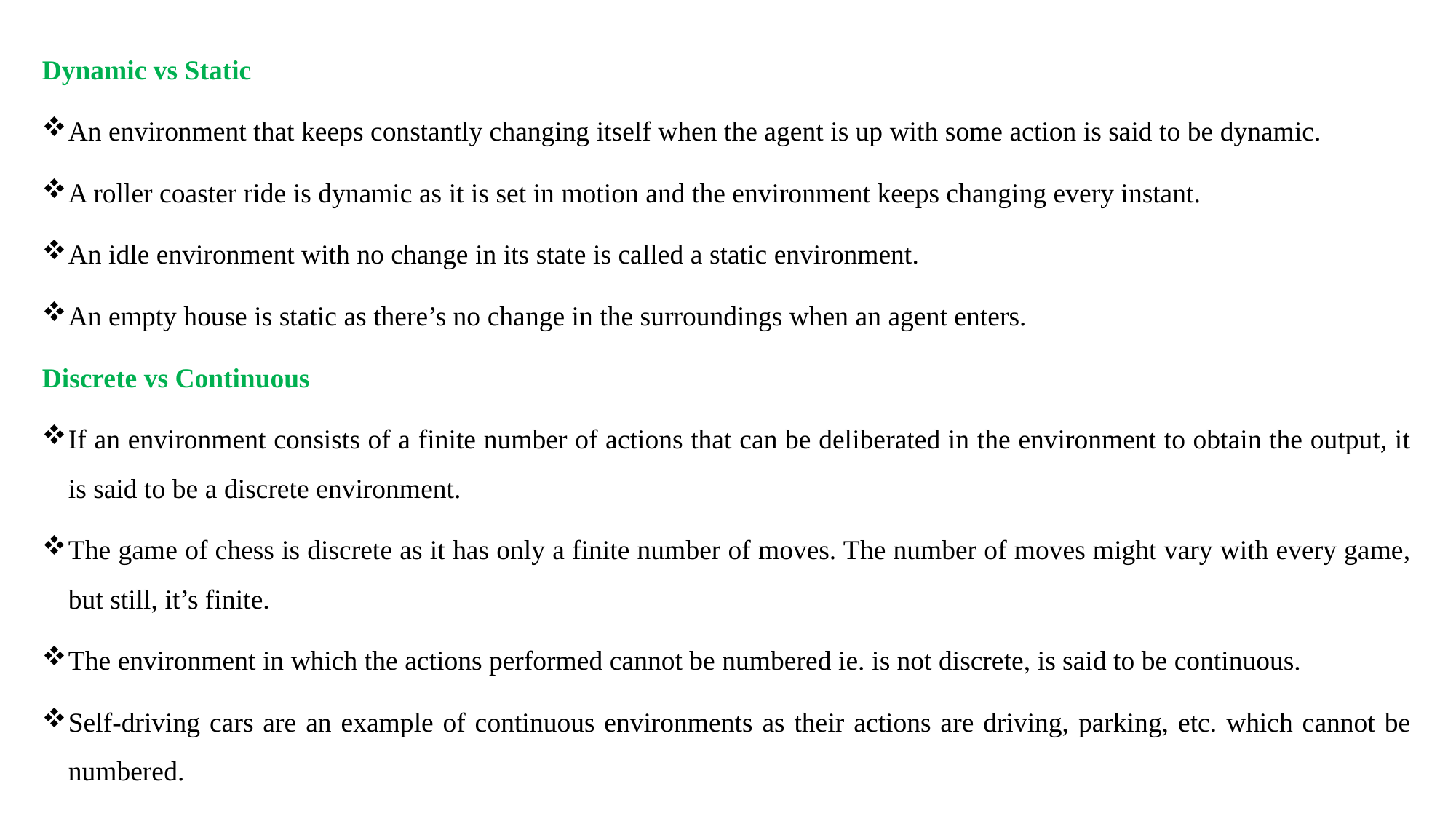

Dynamic vs Static
An environment that keeps constantly changing itself when the agent is up with some action is said to be dynamic.
A roller coaster ride is dynamic as it is set in motion and the environment keeps changing every instant.
An idle environment with no change in its state is called a static environment.
An empty house is static as there’s no change in the surroundings when an agent enters.
Discrete vs Continuous
If an environment consists of a finite number of actions that can be deliberated in the environment to obtain the output, it is said to be a discrete environment.
The game of chess is discrete as it has only a finite number of moves. The number of moves might vary with every game, but still, it’s finite.
The environment in which the actions performed cannot be numbered ie. is not discrete, is said to be continuous.
Self-driving cars are an example of continuous environments as their actions are driving, parking, etc. which cannot be numbered.